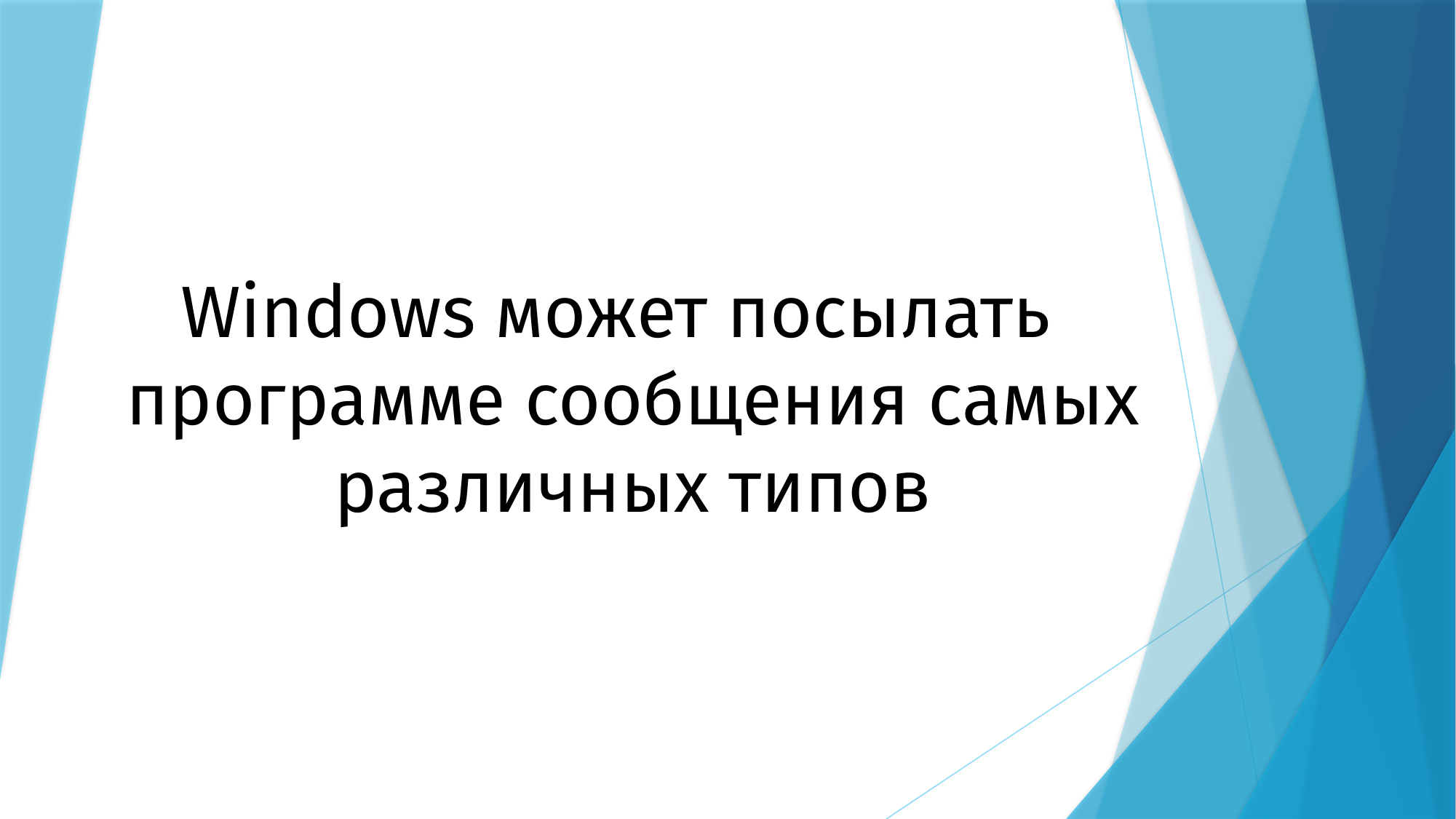

Windows может посылать программе сообщения самых различных типов